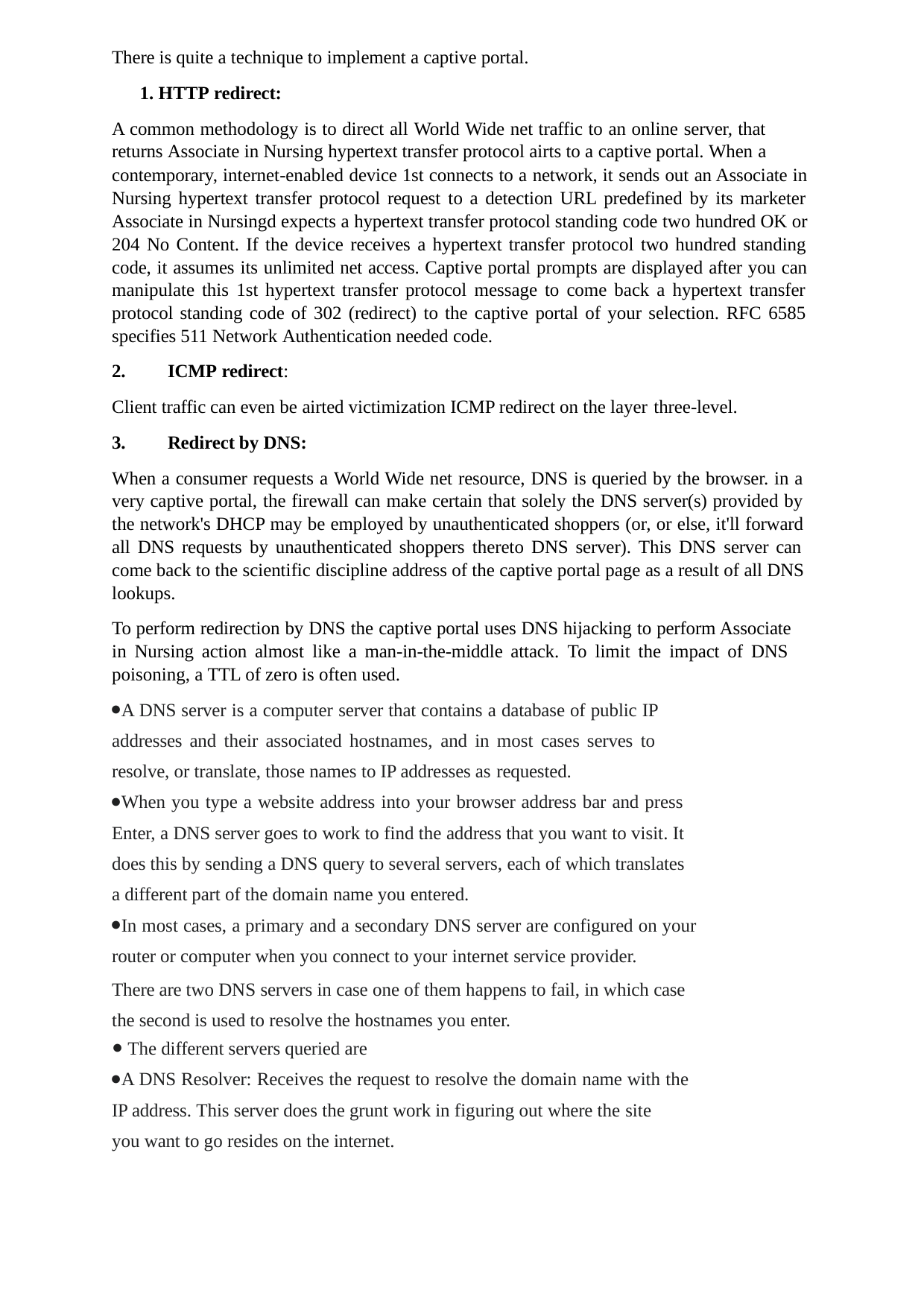

There is quite a technique to implement a captive portal.
1. HTTP redirect:
A common methodology is to direct all World Wide net traffic to an online server, that  returns Associate in Nursing hypertext transfer protocol airts to a captive portal. When a
contemporary, internet-enabled device 1st connects to a network, it sends out an Associate in  Nursing hypertext transfer protocol request to a detection URL predefined by its marketer  Associate in Nursingd expects a hypertext transfer protocol standing code two hundred OK or  204 No Content. If the device receives a hypertext transfer protocol two hundred standing  code, it assumes its unlimited net access. Captive portal prompts are displayed after you can  manipulate this 1st hypertext transfer protocol message to come back a hypertext transfer  protocol standing code of 302 (redirect) to the captive portal of your selection. RFC 6585  specifies 511 Network Authentication needed code.
ICMP redirect:
Client traffic can even be airted victimization ICMP redirect on the layer three-level.
Redirect by DNS:
When a consumer requests a World Wide net resource, DNS is queried by the browser. in a  very captive portal, the firewall can make certain that solely the DNS server(s) provided by  the network's DHCP may be employed by unauthenticated shoppers (or, or else, it'll forward  all DNS requests by unauthenticated shoppers thereto DNS server). This DNS server can  come back to the scientific discipline address of the captive portal page as a result of all DNS  lookups.
To perform redirection by DNS the captive portal uses DNS hijacking to perform Associate  in Nursing action almost like a man-in-the-middle attack. To limit the impact of DNS  poisoning, a TTL of zero is often used.
A DNS server is a computer server that contains a database of public IP  addresses and their associated hostnames, and in most cases serves to  resolve, or translate, those names to IP addresses as requested.
When you type a website address into your browser address bar and press  Enter, a DNS server goes to work to find the address that you want to visit. It  does this by sending a DNS query to several servers, each of which translates  a different part of the domain name you entered.
In most cases, a primary and a secondary DNS server are configured on your  router or computer when you connect to your internet service provider.
There are two DNS servers in case one of them happens to fail, in which case  the second is used to resolve the hostnames you enter.
The different servers queried are
A DNS Resolver: Receives the request to resolve the domain name with the  IP address. This server does the grunt work in figuring out where the site
you want to go resides on the internet.